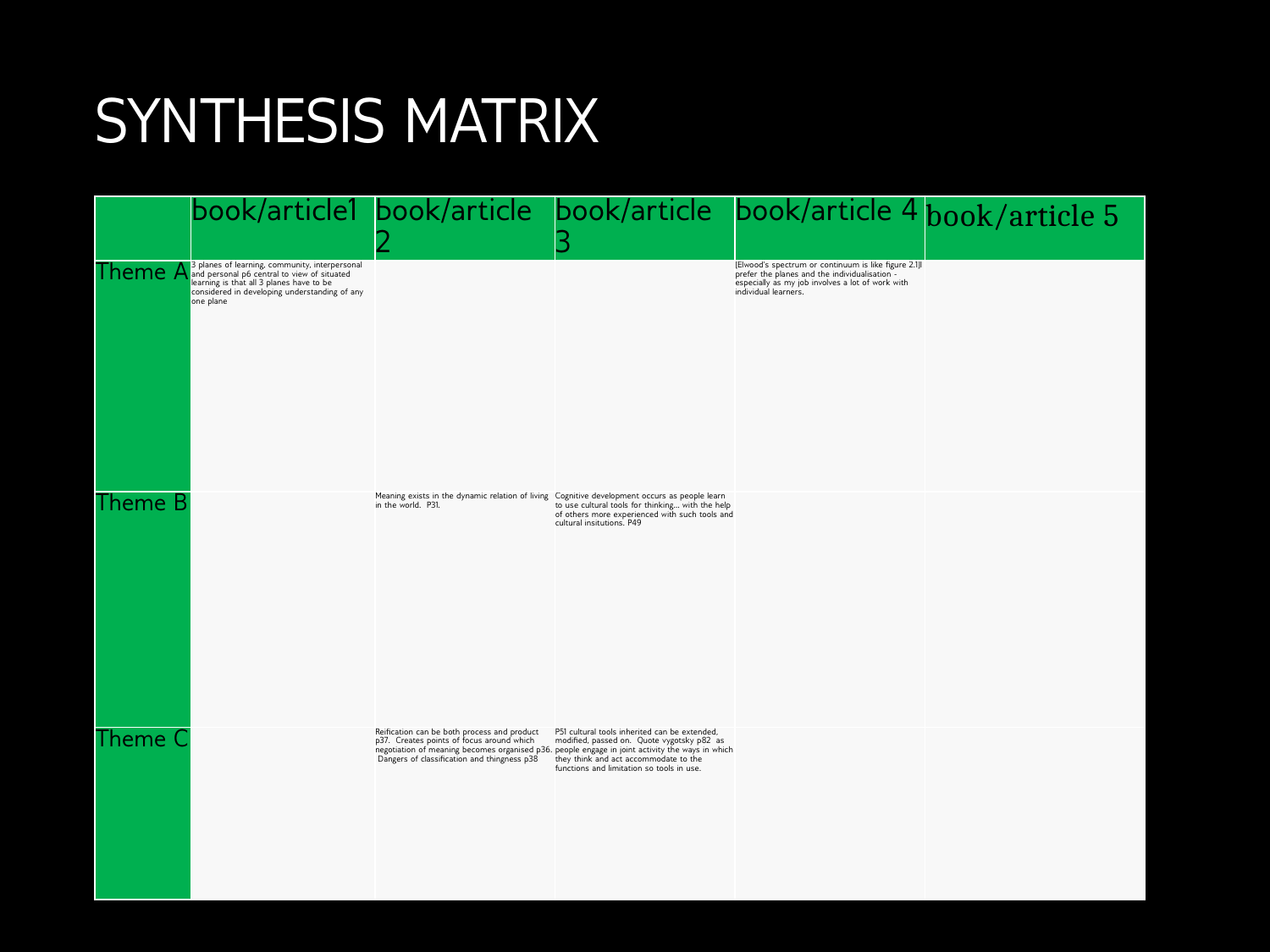

# synthesis matrix
|  | book/article1 | book/article 2 | book/article 3 | book/article 4 | book/article 5 |
| --- | --- | --- | --- | --- | --- |
| Theme A | 3 planes of learning, community, interpersonal and personal p6 central to view of situated learning is that all 3 planes have to be considered in developing understanding of any one plane |  |  | [Elwood's spectrum or continuum is like figure 2.1]I prefer the planes and the individualisation - especially as my job involves a lot of work with individual learners. |  |
| Theme B |  | Meaning exists in the dynamic relation of living in the world. P31. | Cognitive development occurs as people learn to use cultural tools for thinking… with the help of others more experienced with such tools and cultural insitutions. P49 |  |  |
| Theme C |  | Reification can be both process and product p37. Creates points of focus around which negotiation of meaning becomes organised p36. Dangers of classification and thingness p38 | P51 cultural tools inherited can be extended, modified, passed on. Quote vygotsky p82 as people engage in joint activity the ways in which they think and act accommodate to the functions and limitation so tools in use. |  |  |